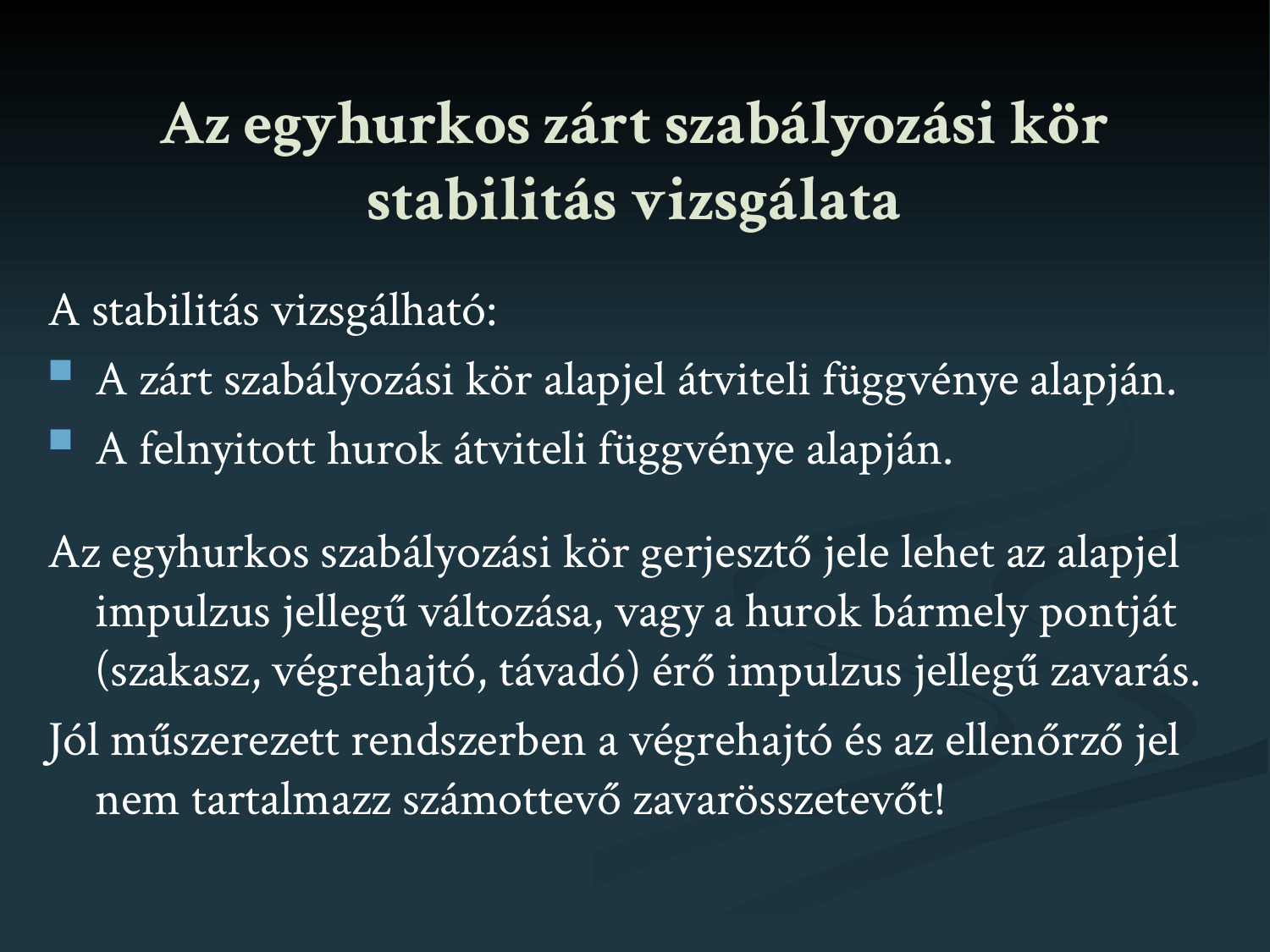

# Az egyhurkos zárt szabályozási kör stabilitás vizsgálata
A stabilitás vizsgálható:
A zárt szabályozási kör alapjel átviteli függvénye alapján.
A felnyitott hurok átviteli függvénye alapján.

Az egyhurkos szabályozási kör gerjesztő jele lehet az alapjel impulzus jellegű változása, vagy a hurok bármely pontját (szakasz, végrehajtó, távadó) érő impulzus jellegű zavarás.
Jól műszerezett rendszerben a végrehajtó és az ellenőrző jel nem tartalmazz számottevő zavarösszetevőt!